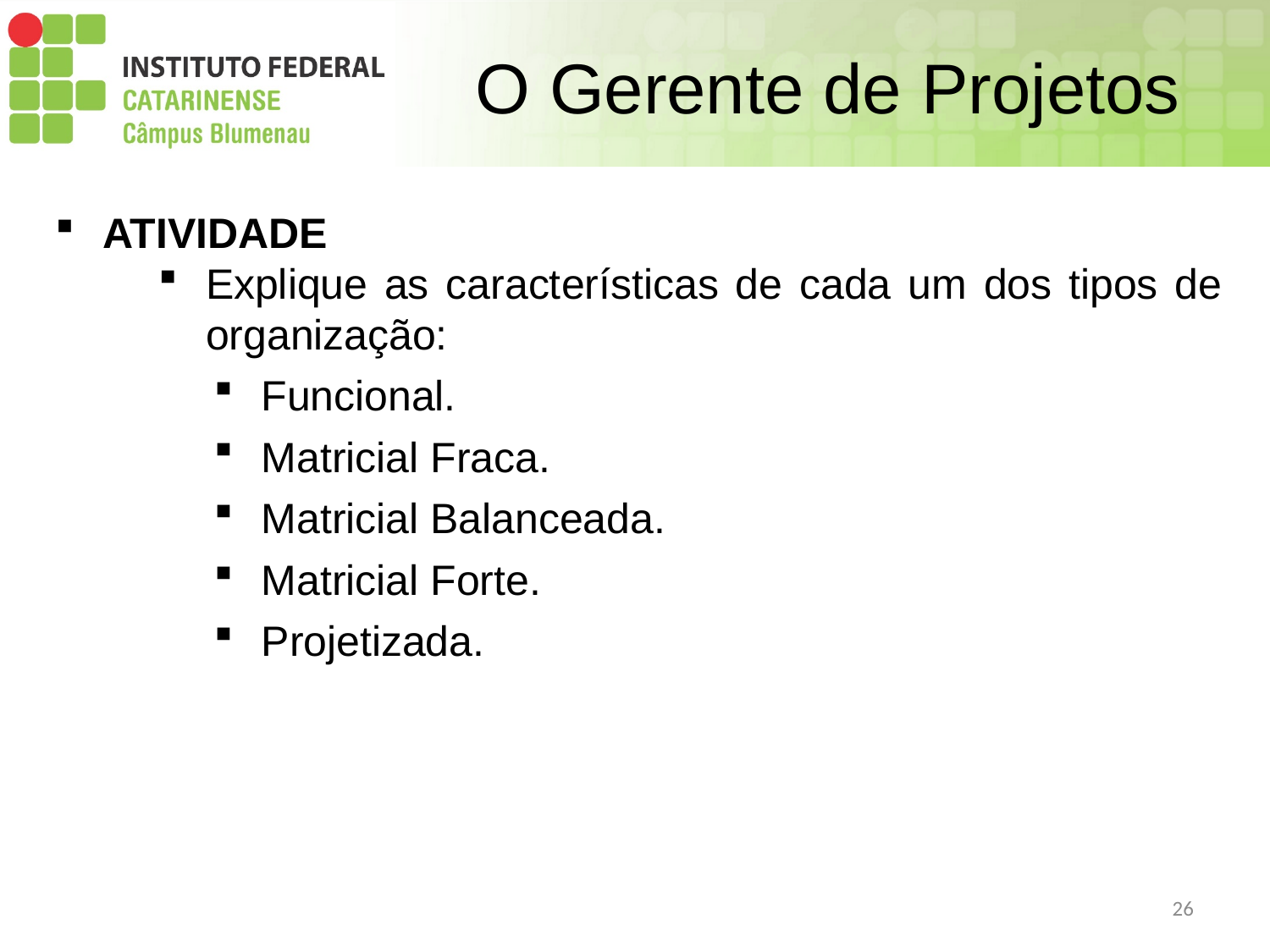

# O Gerente de Projetos
ATIVIDADE
Explique as características de cada um dos tipos de organização:
Funcional.
Matricial Fraca.
Matricial Balanceada.
Matricial Forte.
Projetizada.

26